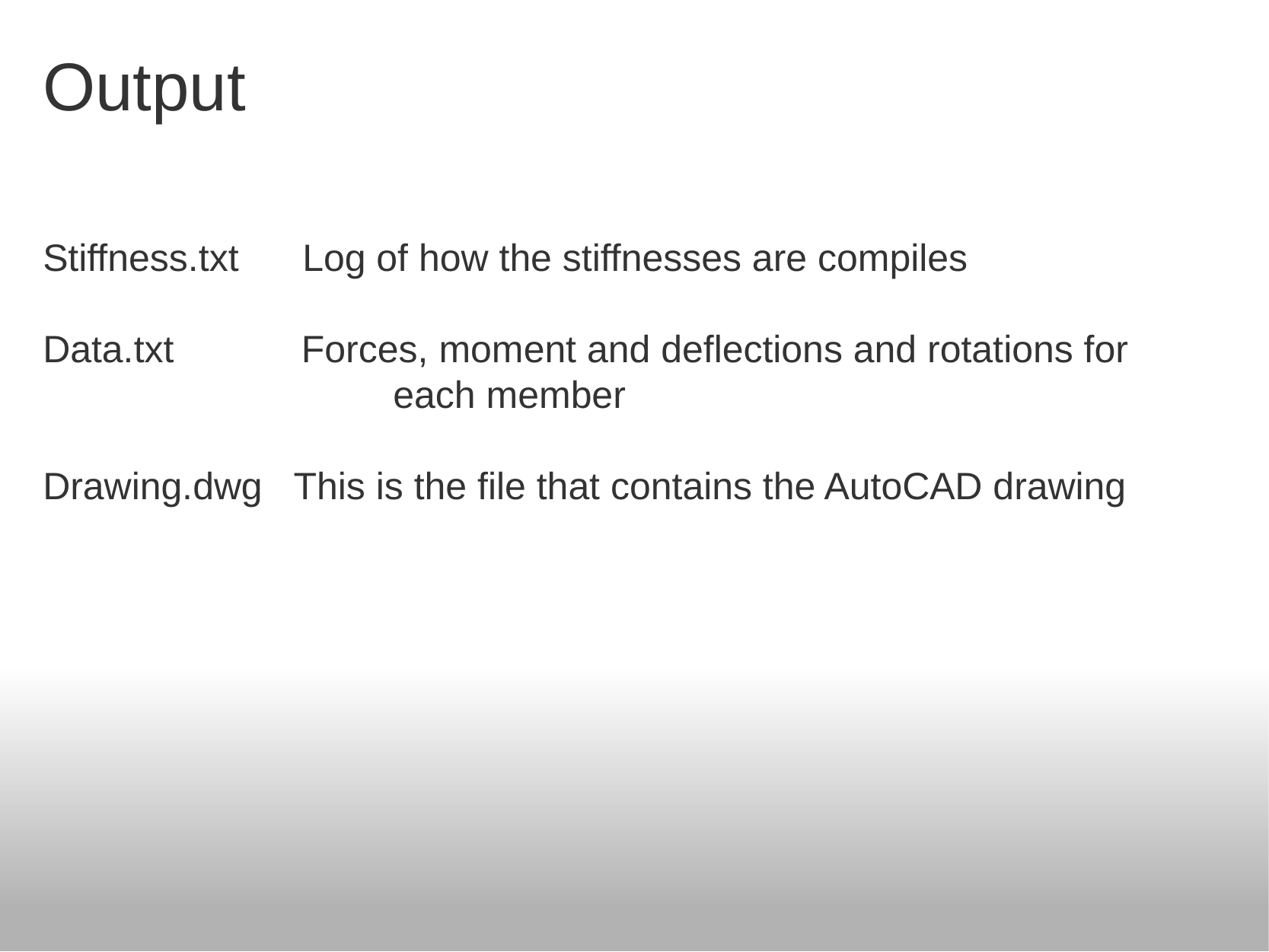

# Output
Stiffness.txt      Log of how the stiffnesses are compiles

Data.txt            Forces, moment and deflections and rotations for                                         each member

Drawing.dwg   This is the file that contains the AutoCAD drawing